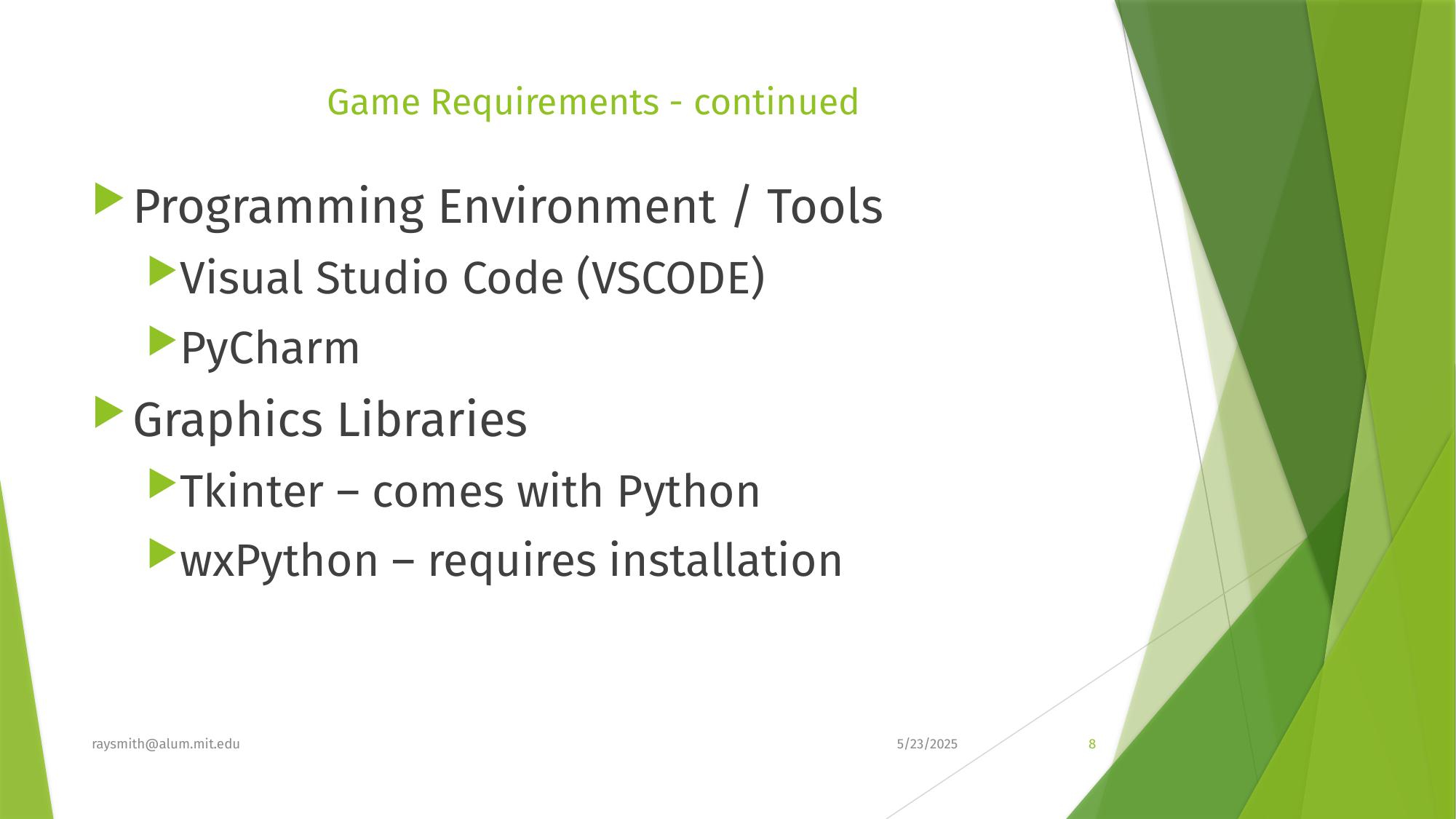

# Game Requirements - continued
Programming Environment / Tools
Visual Studio Code (VSCODE)
PyCharm
Graphics Libraries
Tkinter – comes with Python
wxPython – requires installation
raysmith@alum.mit.edu
5/23/2025
8